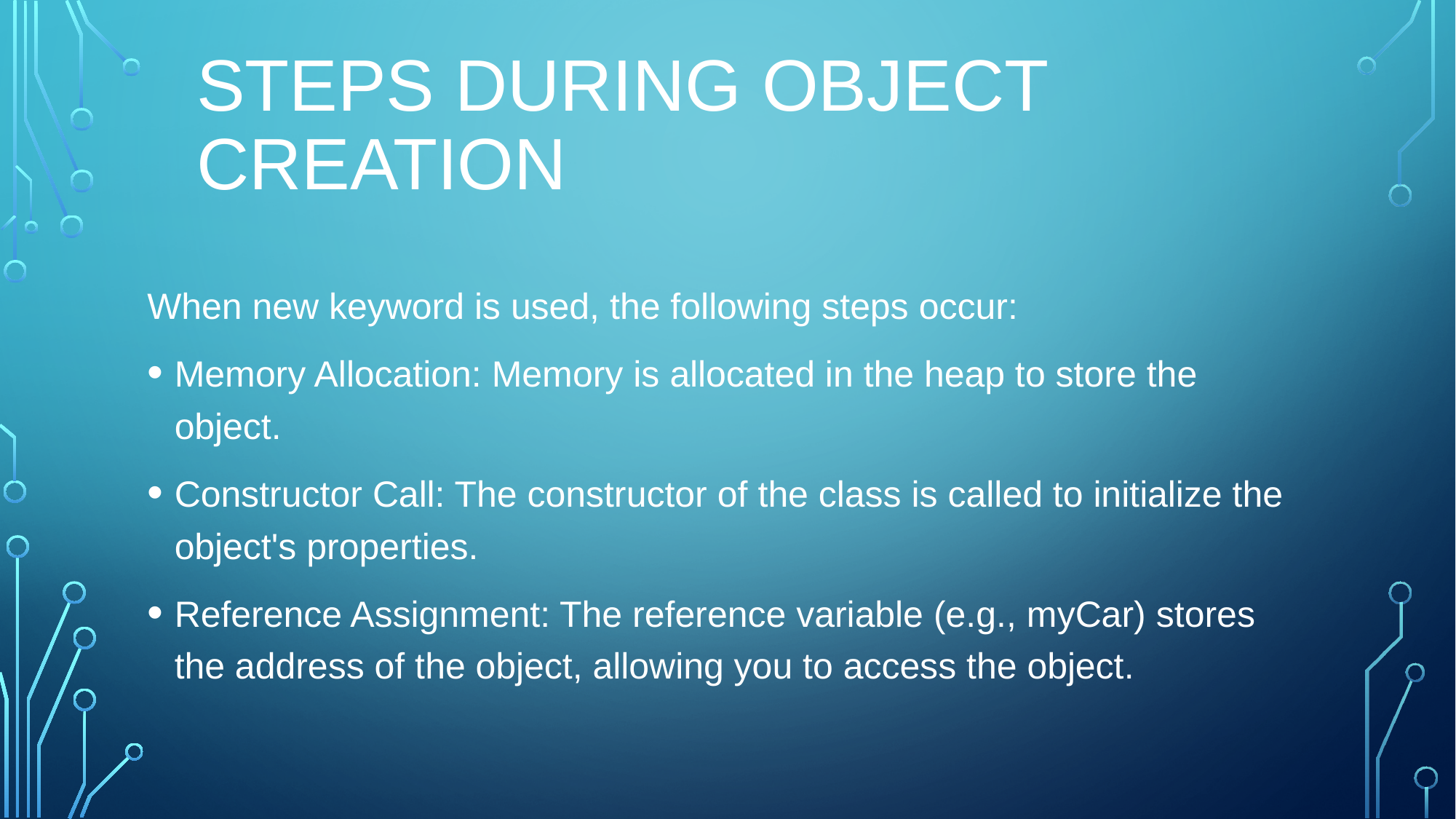

# Steps during Object Creation
When new keyword is used, the following steps occur:
Memory Allocation: Memory is allocated in the heap to store the object.
Constructor Call: The constructor of the class is called to initialize the object's properties.
Reference Assignment: The reference variable (e.g., myCar) stores the address of the object, allowing you to access the object.